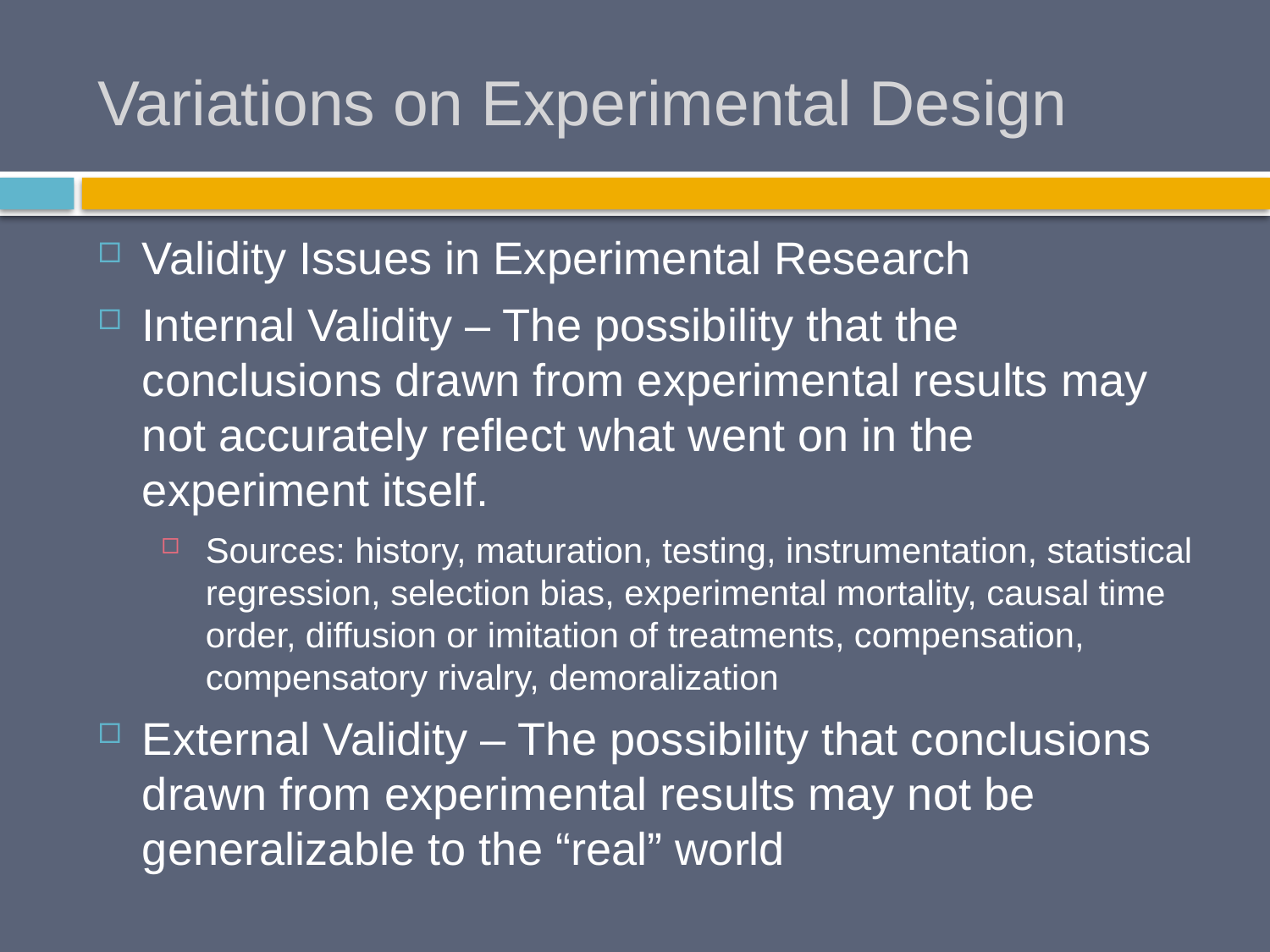

# Variations on Experimental Design
Validity Issues in Experimental Research
Internal Validity – The possibility that the conclusions drawn from experimental results may not accurately reflect what went on in the experiment itself.
Sources: history, maturation, testing, instrumentation, statistical regression, selection bias, experimental mortality, causal time order, diffusion or imitation of treatments, compensation, compensatory rivalry, demoralization
External Validity – The possibility that conclusions drawn from experimental results may not be generalizable to the “real” world